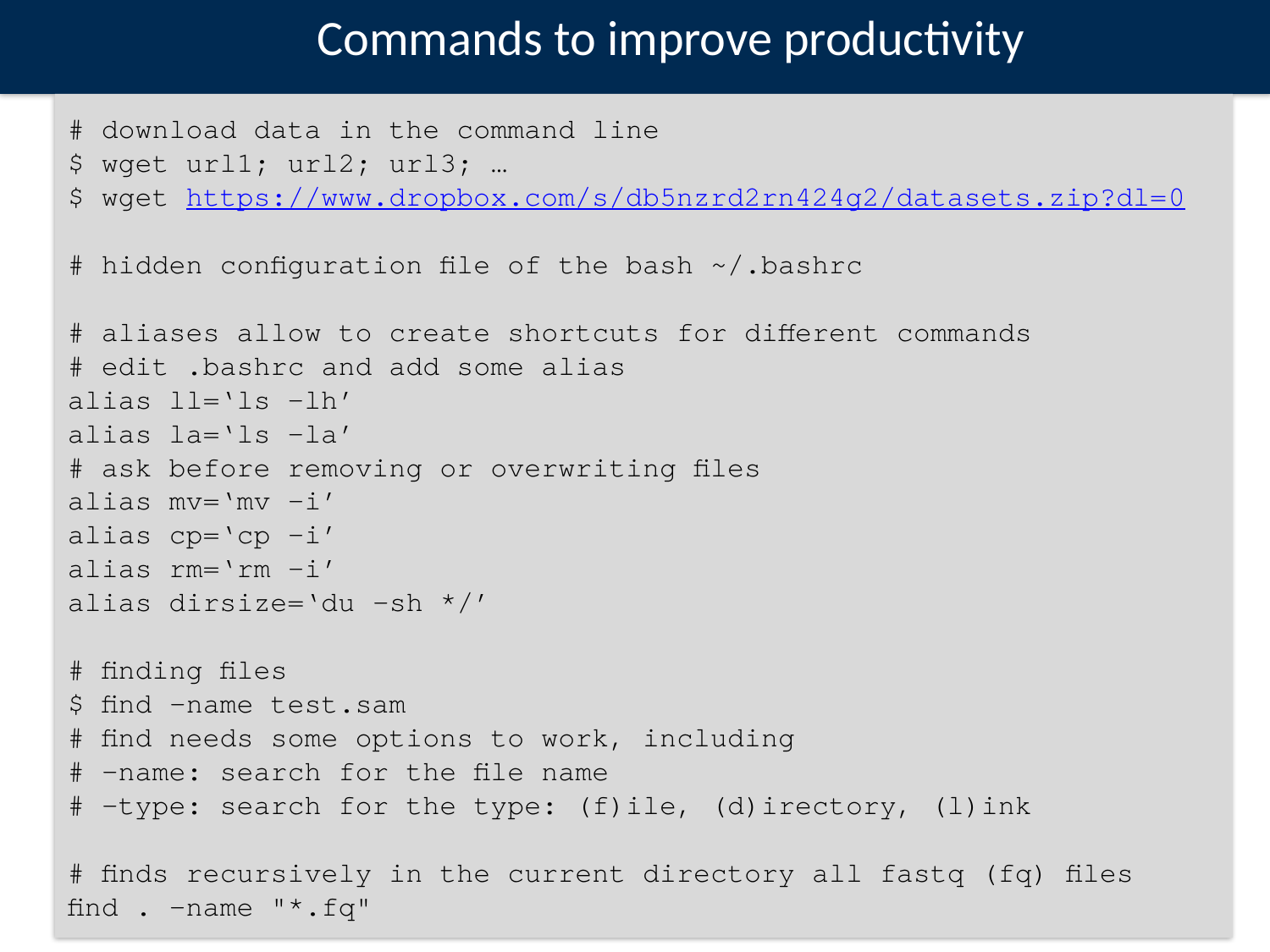

Commands to improve productivity
# download data in the command line
$ wget url1; url2; url3; …
$ wget https://www.dropbox.com/s/db5nzrd2rn424g2/datasets.zip?dl=0

# hidden configuration file of the bash ~/.bashrc

# aliases allow to create shortcuts for different commands
# edit .bashrc and add some alias
alias ll=‘ls -lh’
alias la=‘ls -la’
# ask before removing or overwriting files
alias mv=‘mv –i’
alias cp=‘cp –i’
alias rm=‘rm –i’
alias dirsize=‘du –sh */’

# finding files
$ find –name test.sam
# find needs some options to work, including
# -name: search for the file name
# -type: search for the type: (f)ile, (d)irectory, (l)ink

# finds recursively in the current directory all fastq (fq) files
find . -name "*.fq"